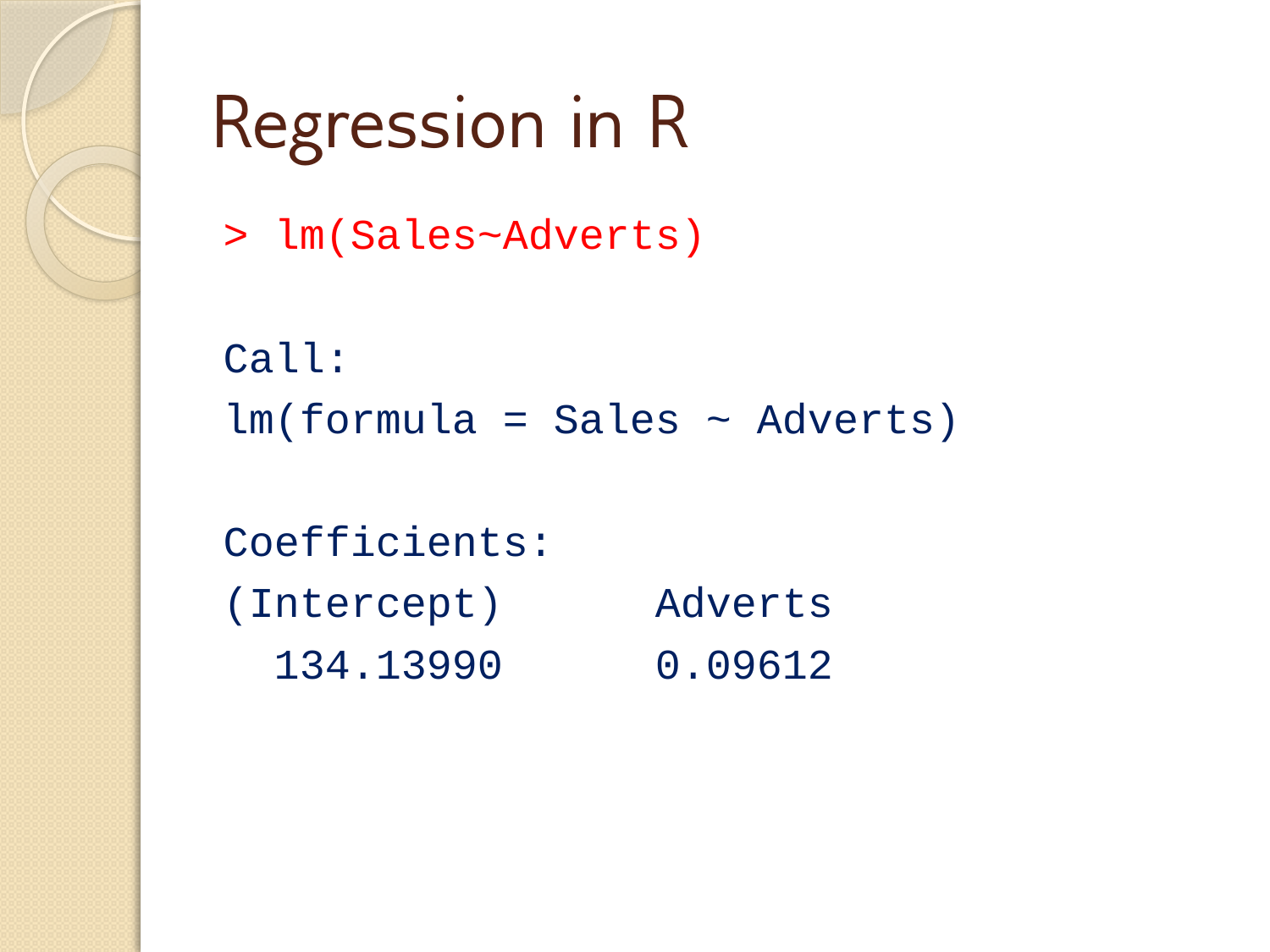

# Regression in R
> lm(Sales~Adverts)

Call:
lm(formula = Sales ~ Adverts)

Coefficients:
(Intercept)      Adverts
  134.13990      0.09612